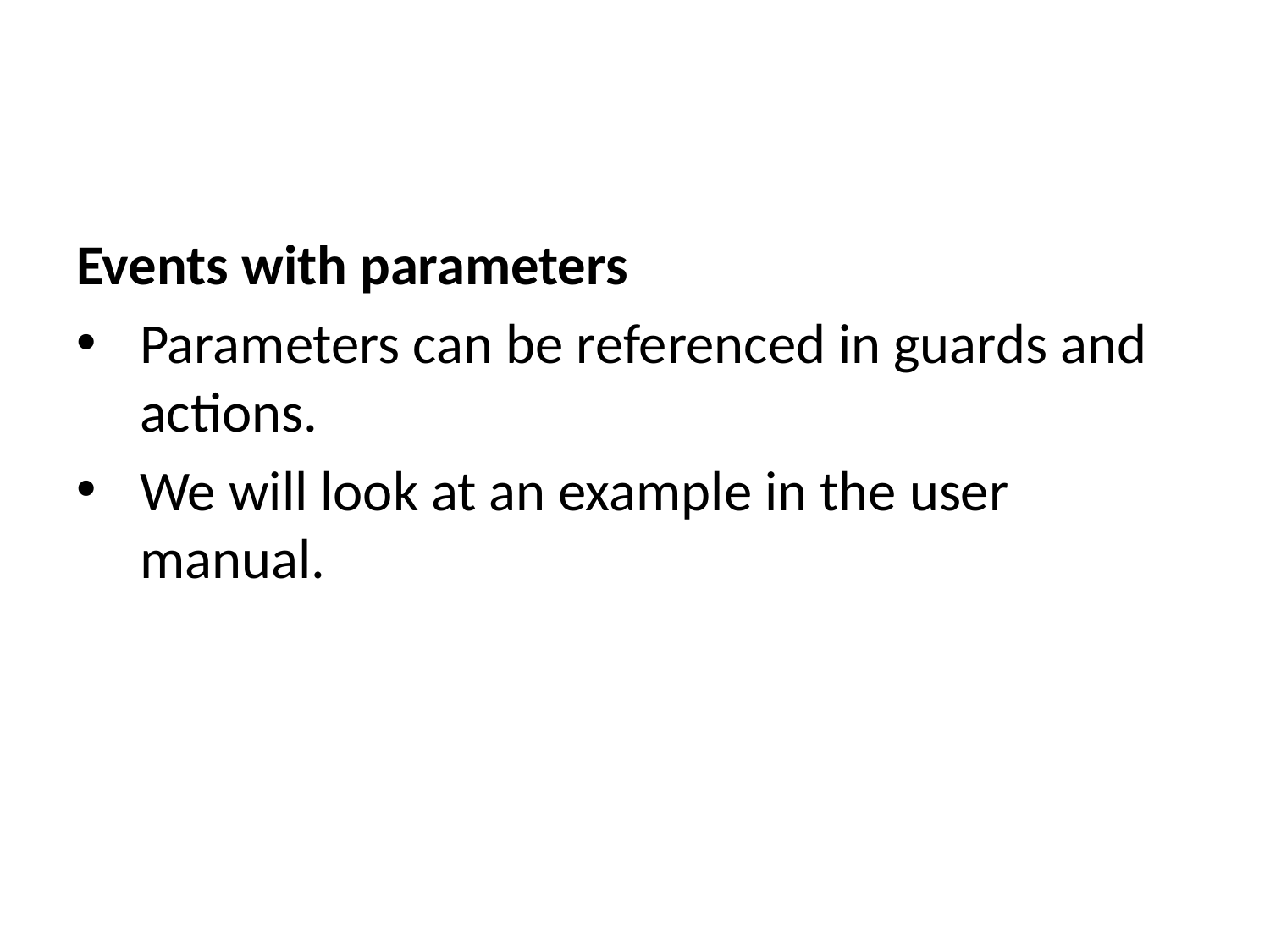

Events with parameters
Parameters can be referenced in guards and actions.
We will look at an example in the user manual.